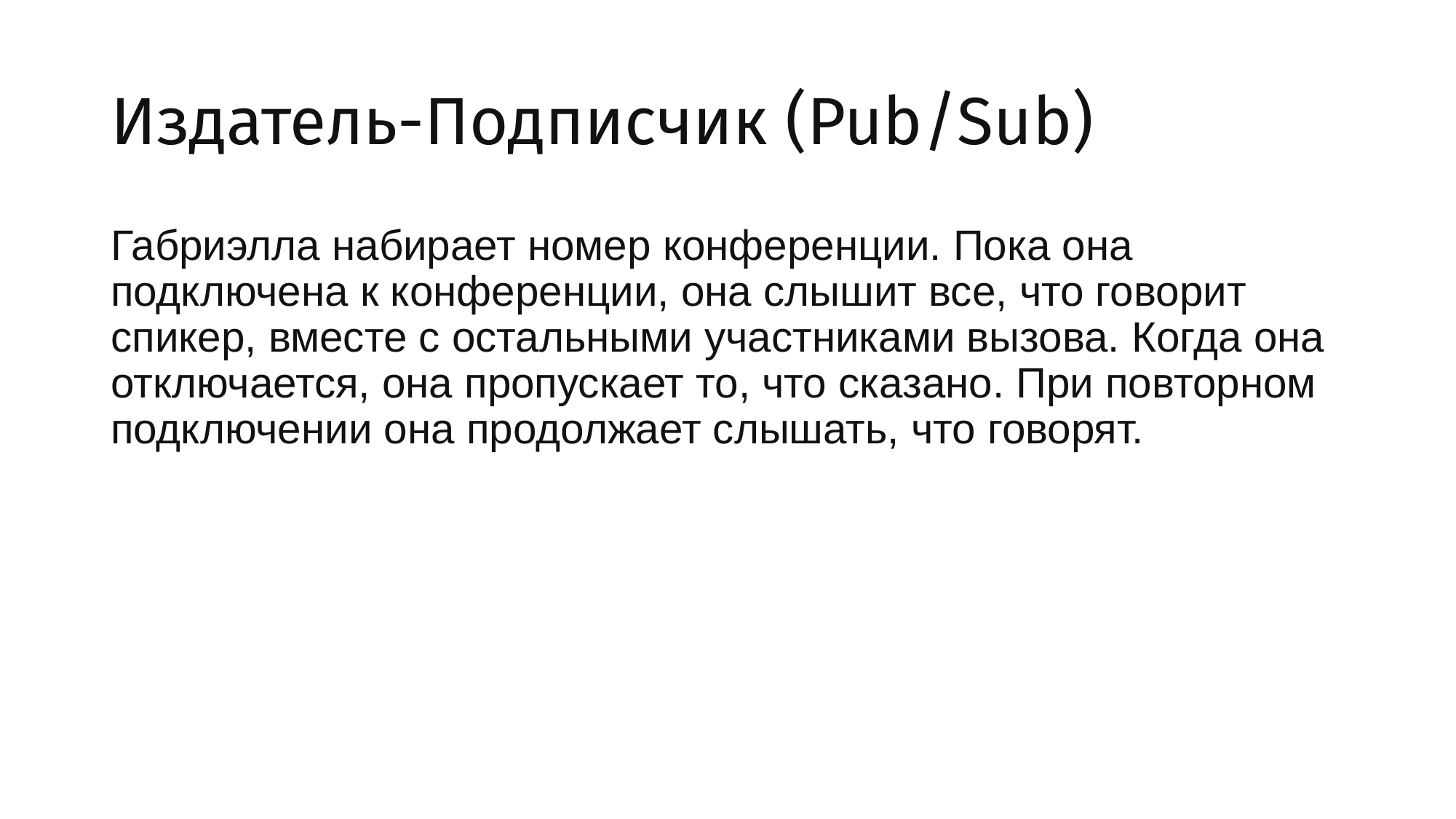

# Издатель-Подписчик (Pub/Sub)
Габриэлла набирает номер конференции. Пока она подключена к конференции, она слышит все, что говорит спикер, вместе с остальными участниками вызова. Когда она отключается, она пропускает то, что сказано. При повторном подключении она продолжает слышать, что говорят.